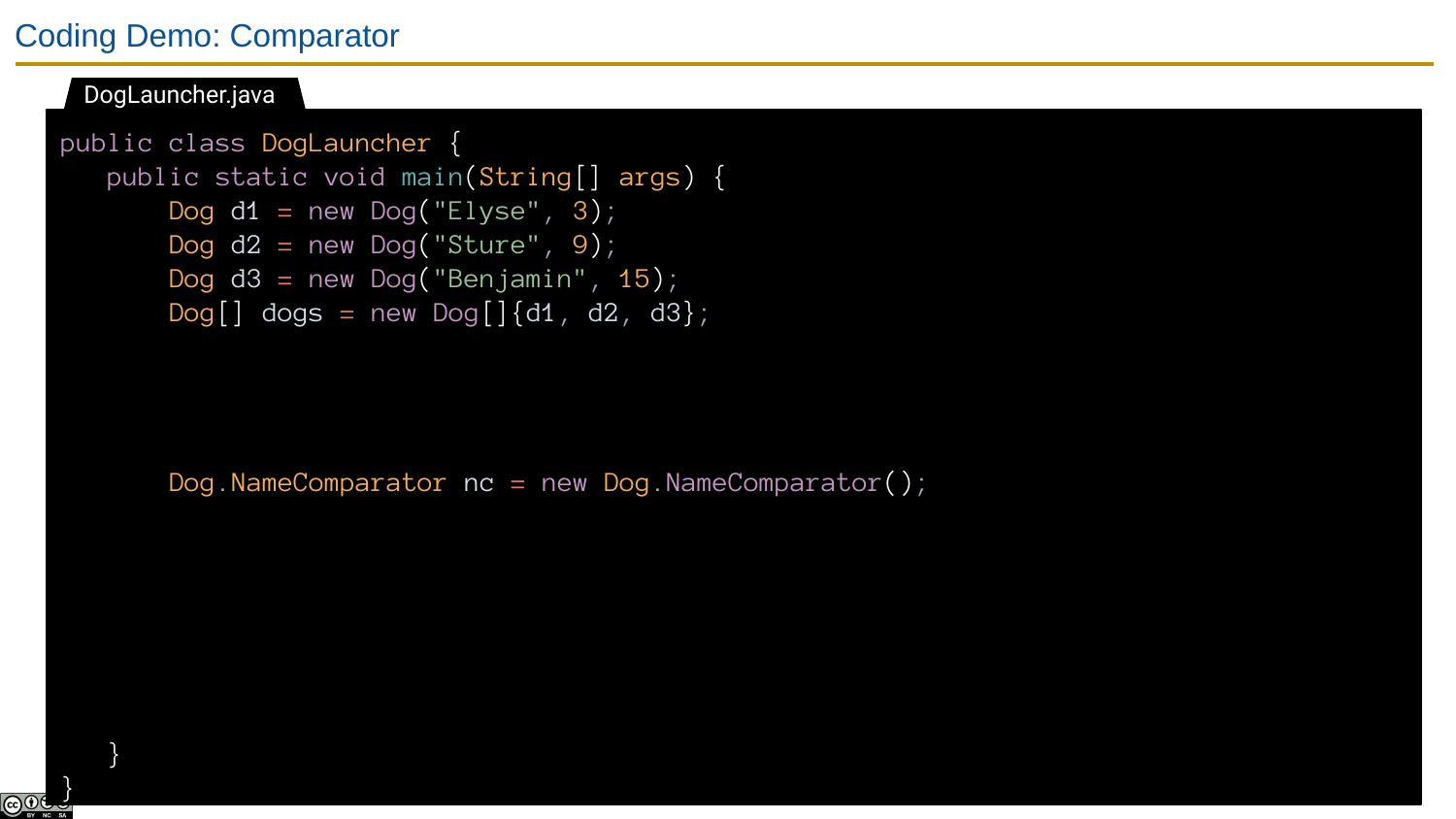

# Coding Demo: Comparator
DogLauncher.java
public class DogLauncher {
   public static void main(String[] args) {
       Dog d1 = new Dog("Elyse", 3);
       Dog d2 = new Dog("Sture", 9);
       Dog d3 = new Dog("Benjamin", 15);
       Dog[] dogs = new Dog[]{d1, d2, d3};

       Dog.NameComparator nc = new Dog.NameComparator();

   }
}